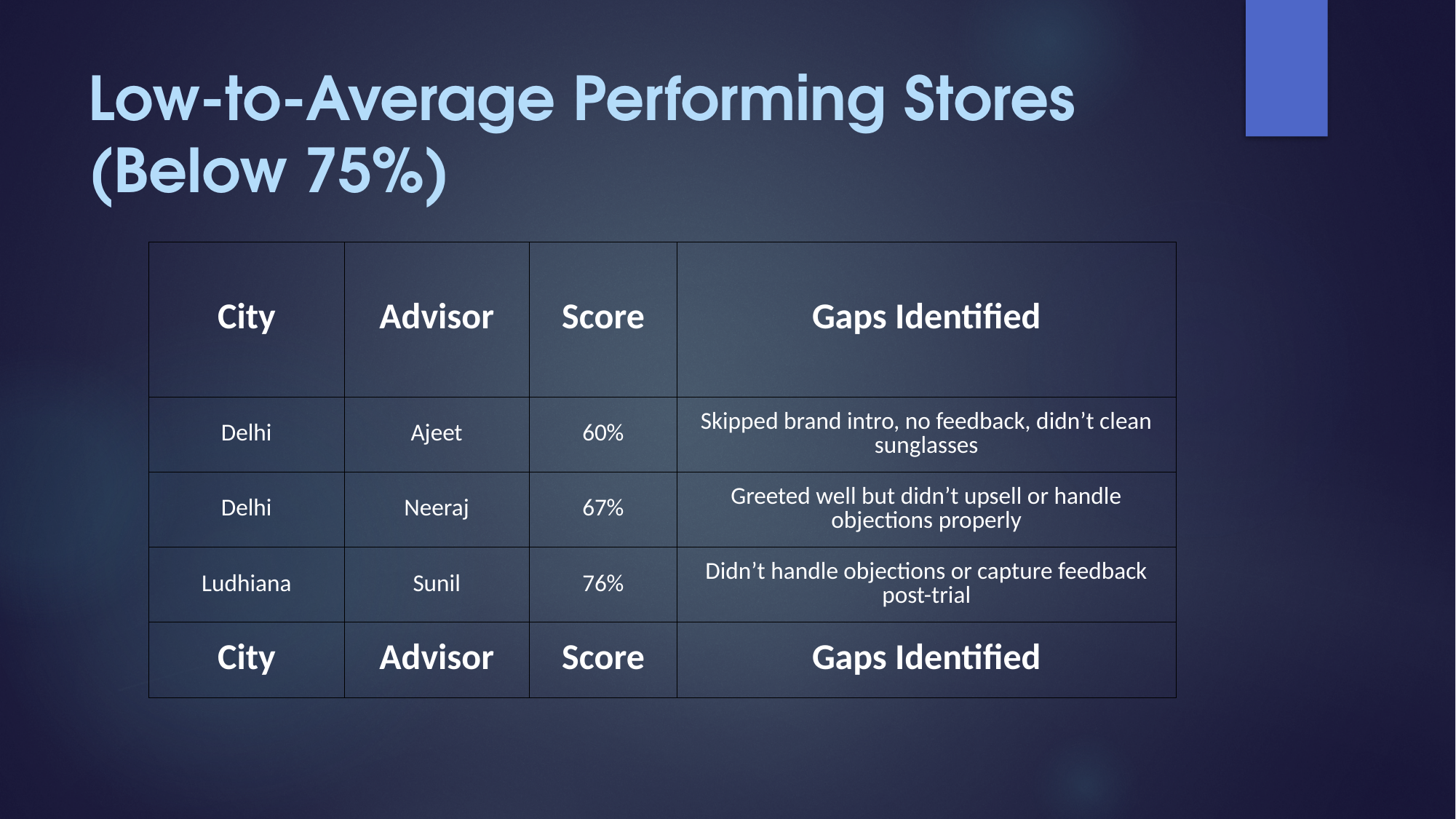

# Low-to-Average Performing Stores (Below 75%)
| City | Advisor | Score | Gaps Identified |
| --- | --- | --- | --- |
| Delhi | Ajeet | 60% | Skipped brand intro, no feedback, didn’t clean sunglasses |
| Delhi | Neeraj | 67% | Greeted well but didn’t upsell or handle objections properly |
| Ludhiana | Sunil | 76% | Didn’t handle objections or capture feedback post-trial |
| City | Advisor | Score | Gaps Identified |